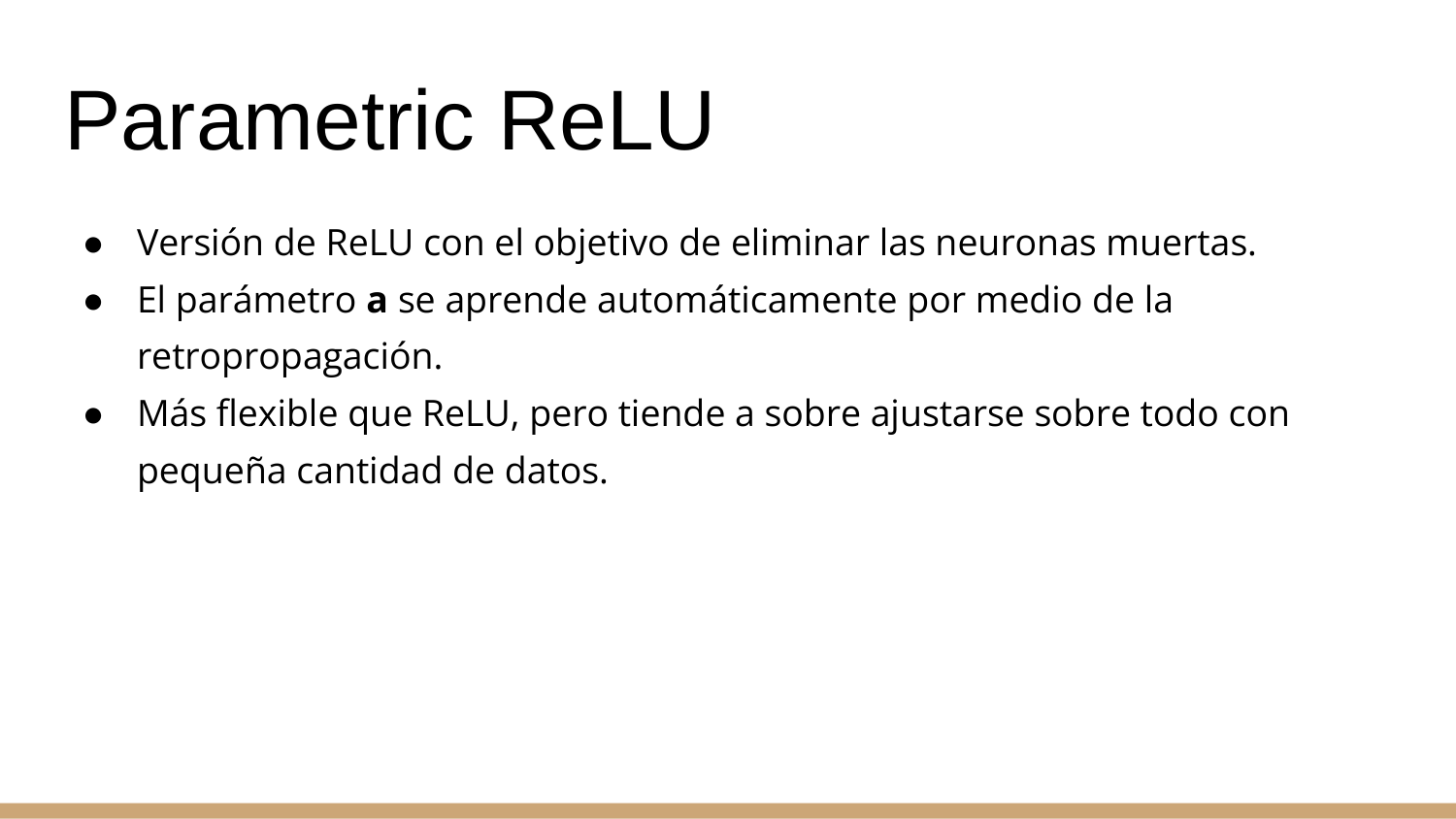

# Parametric ReLU
Versión de ReLU con el objetivo de eliminar las neuronas muertas.
El parámetro a se aprende automáticamente por medio de la retropropagación.
Más flexible que ReLU, pero tiende a sobre ajustarse sobre todo con pequeña cantidad de datos.